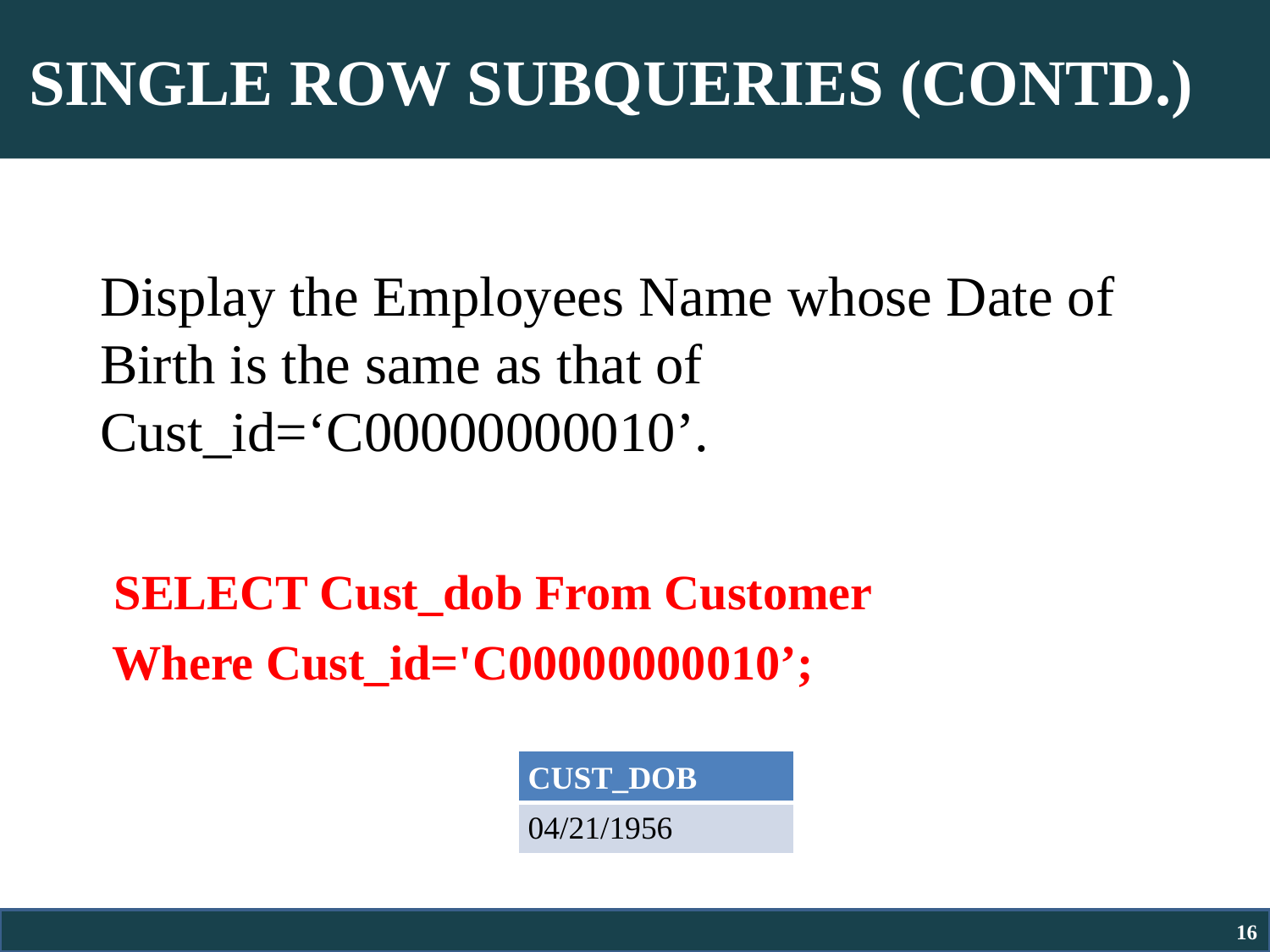

# SINGLE ROW SUBQUERIES (CONTD.)
Display the Employees Name whose Date of Birth is the same as that of Cust_id=‘C00000000010’.

 SELECT Cust_dob From Customer
 Where Cust_id='C00000000010’;

| CUST\_DOB |
| --- |
| 04/21/1956 |
16